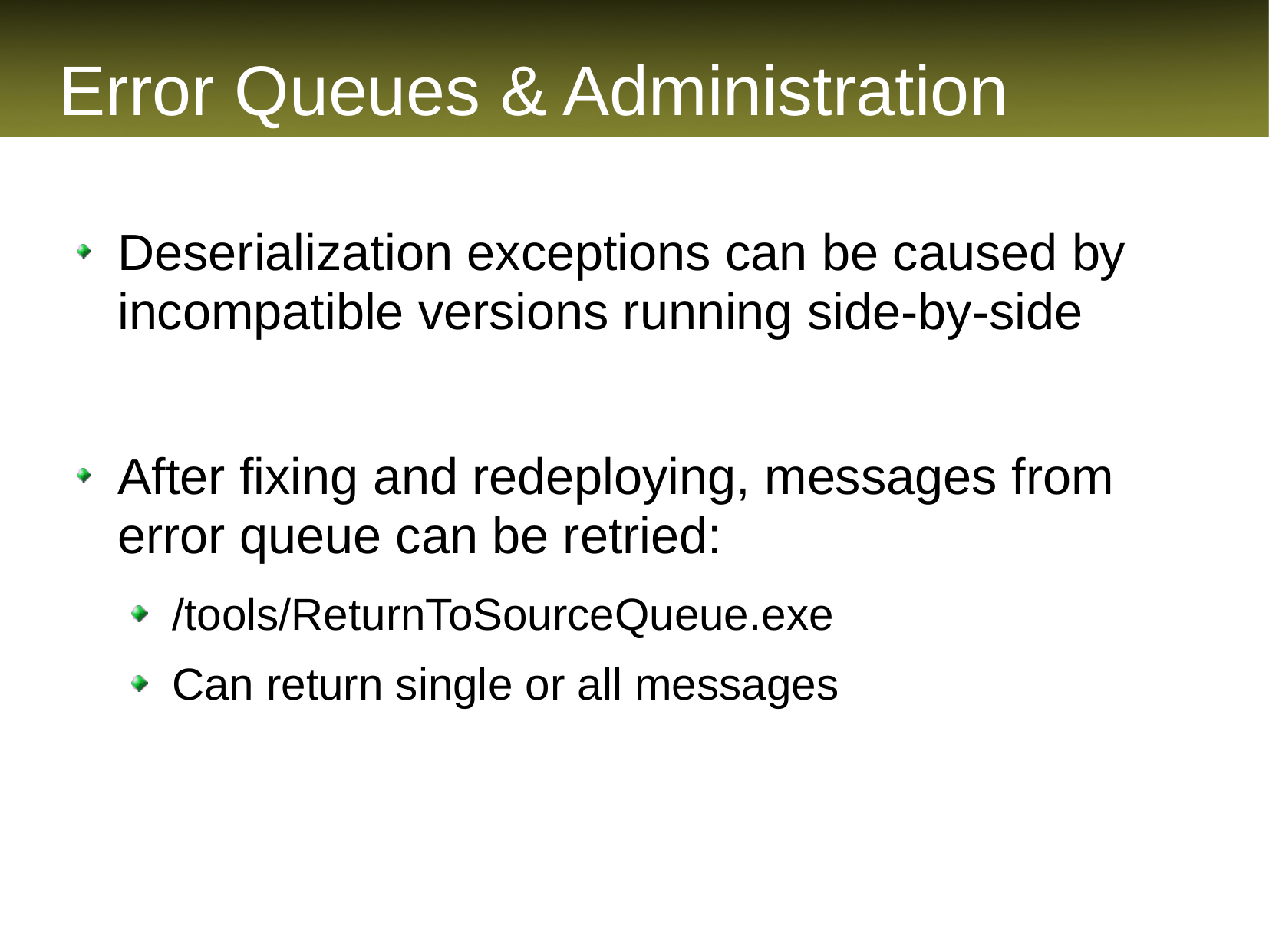

# Error Queues & Administration
Deserialization exceptions can be caused by incompatible versions running side-by-side

After fixing and redeploying, messages from error queue can be retried:
/tools/ReturnToSourceQueue.exe
Can return single or all messages